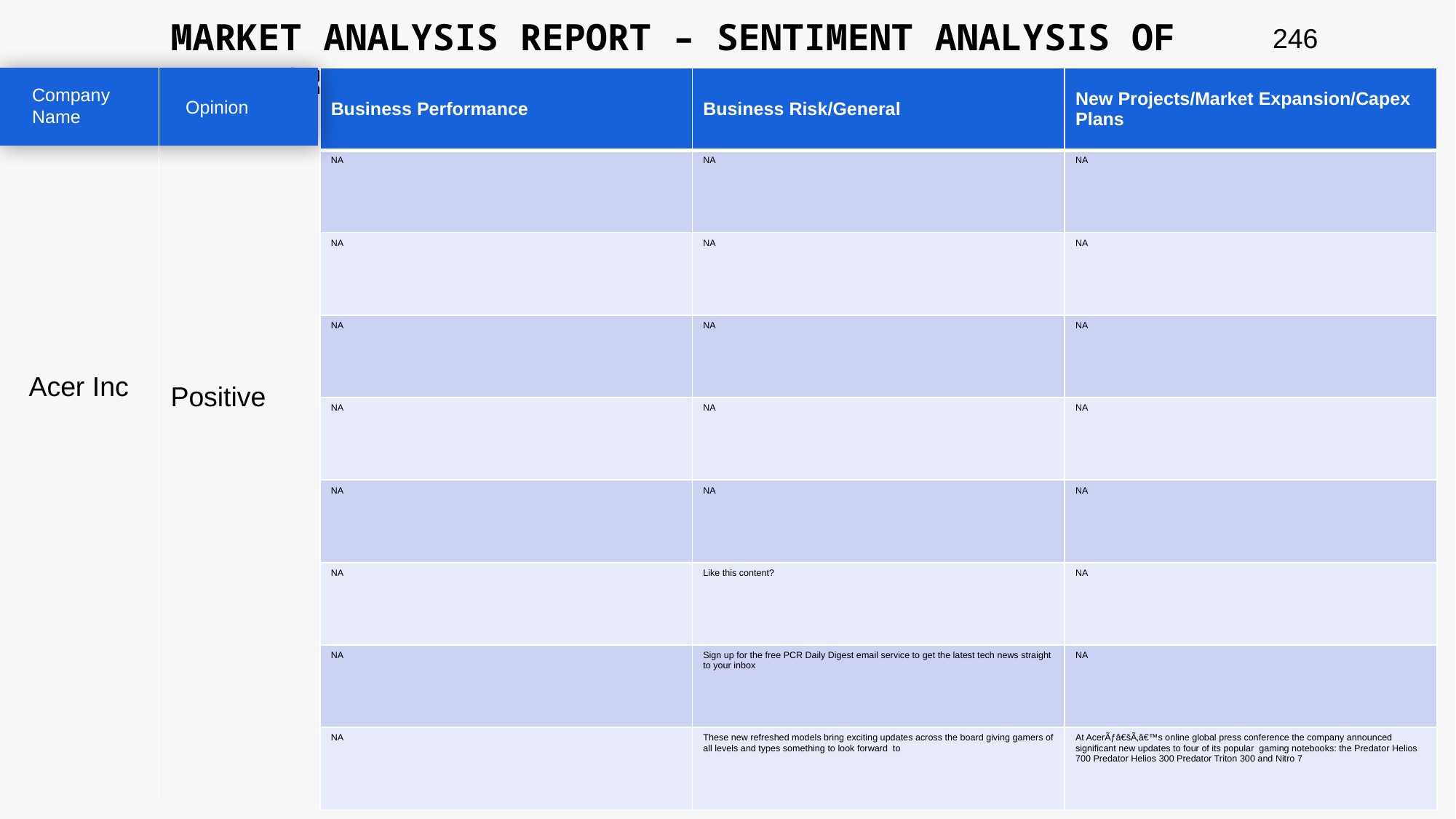

MARKET ANALYSIS REPORT – SENTIMENT ANALYSIS OF PEER GROUP
246

| Business Performance | Business Risk/General | New Projects/Market Expansion/Capex Plans |
| --- | --- | --- |
| NA | NA | NA |
| NA | NA | NA |
| NA | NA | NA |
| NA | NA | NA |
| NA | NA | NA |
| NA | Like this content? | NA |
| NA | Sign up for the free PCR Daily Digest email service to get the latest tech news straight to your inbox | NA |
| NA | These new refreshed models bring exciting updates across the board giving gamers of all levels and types something to look forward to | At AcerÃƒâ€šÃ‚â€™s online global press conference the company announced significant new updates to four of its popular gaming notebooks: the Predator Helios 700 Predator Helios 300 Predator Triton 300 and Nitro 7 |
Company Name
Opinion
Acer Inc
Positive